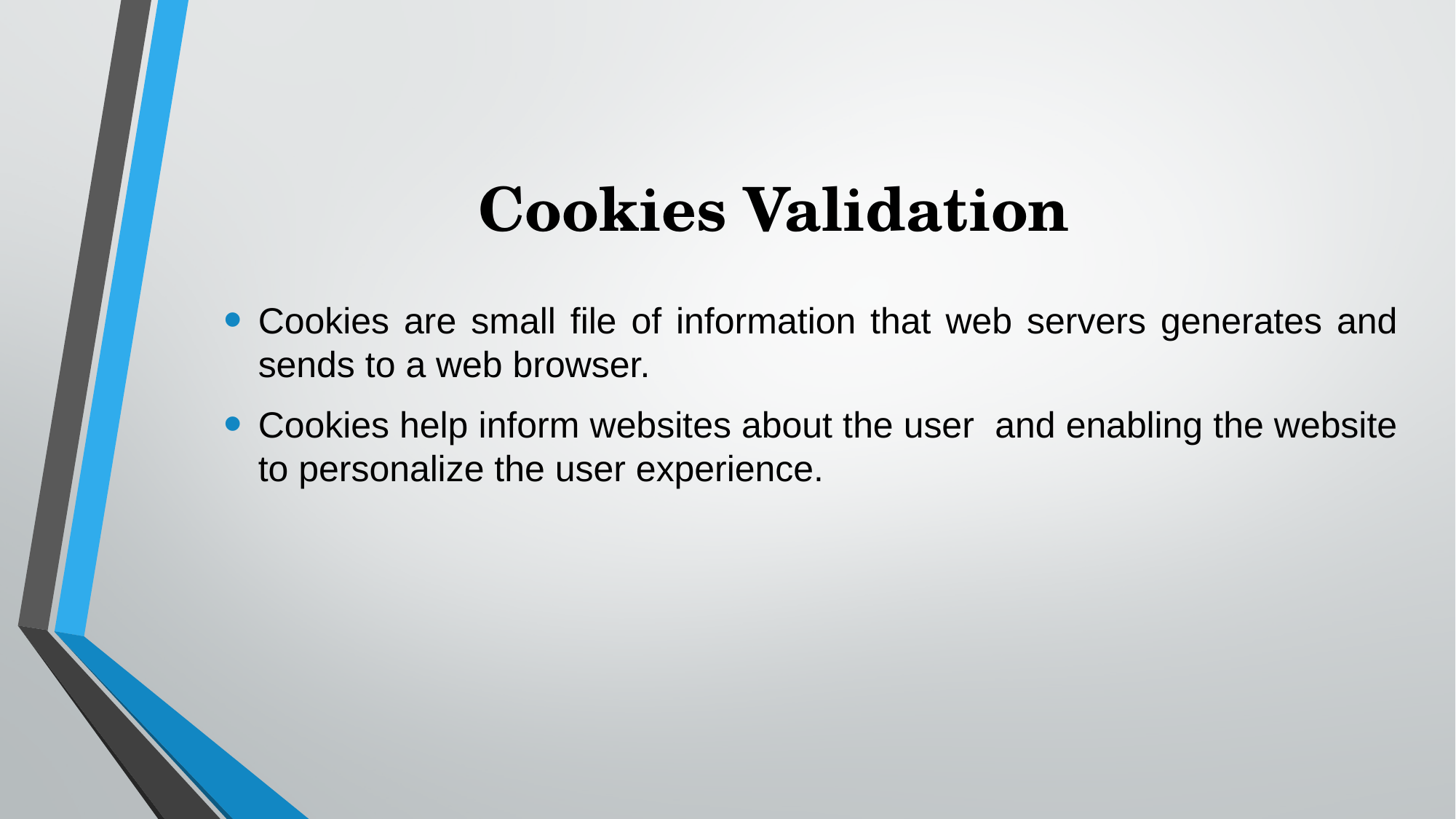

# Cookies Validation
Cookies are small file of information that web servers generates and sends to a web browser.
Cookies help inform websites about the user  and enabling the website to personalize the user experience.